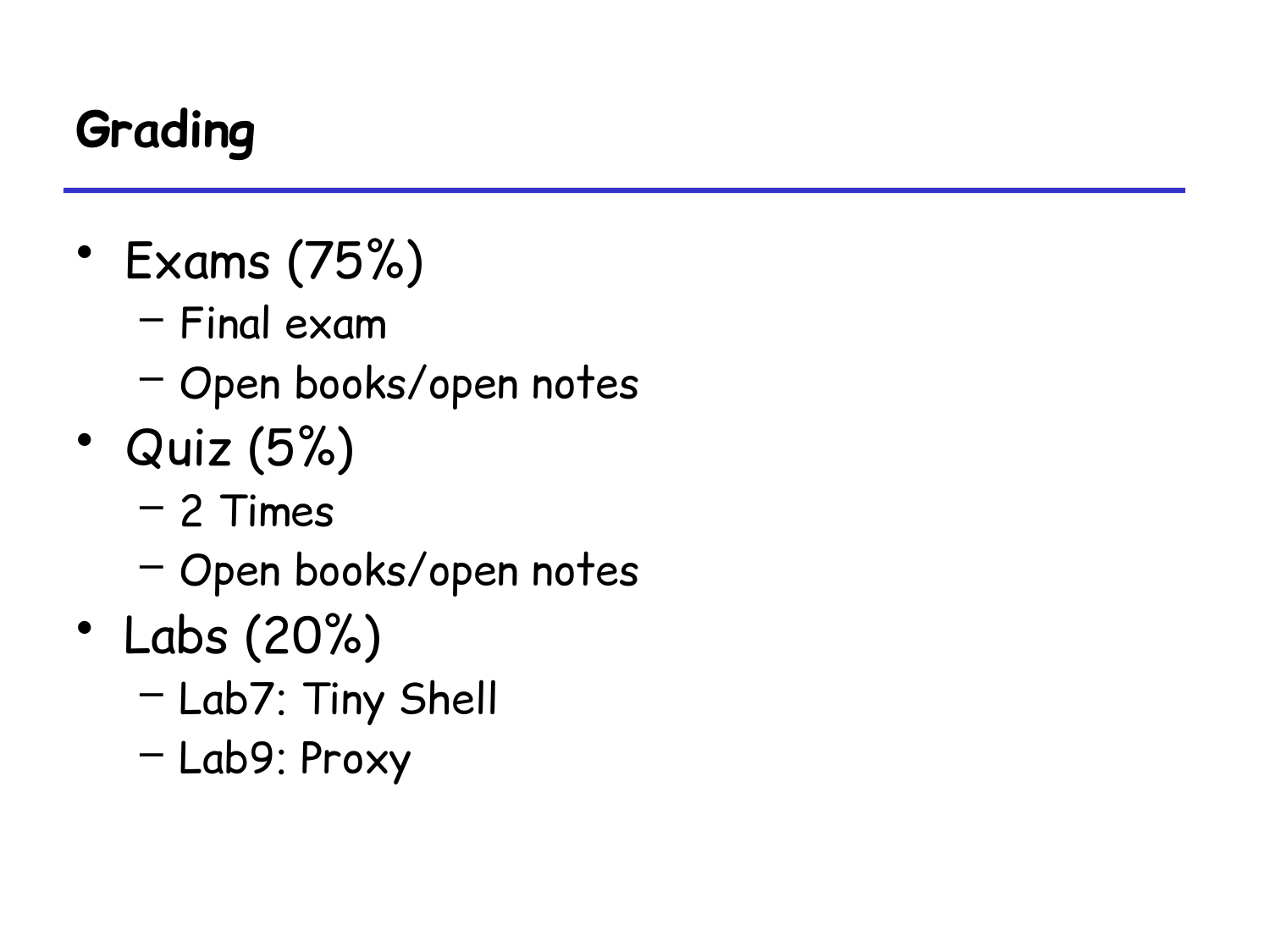

# Grading
Exams (75%)
Final exam
Open books/open notes
Quiz (5%)
2 Times
Open books/open notes
Labs (20%)
Lab7: Tiny Shell
Lab9: Proxy

3